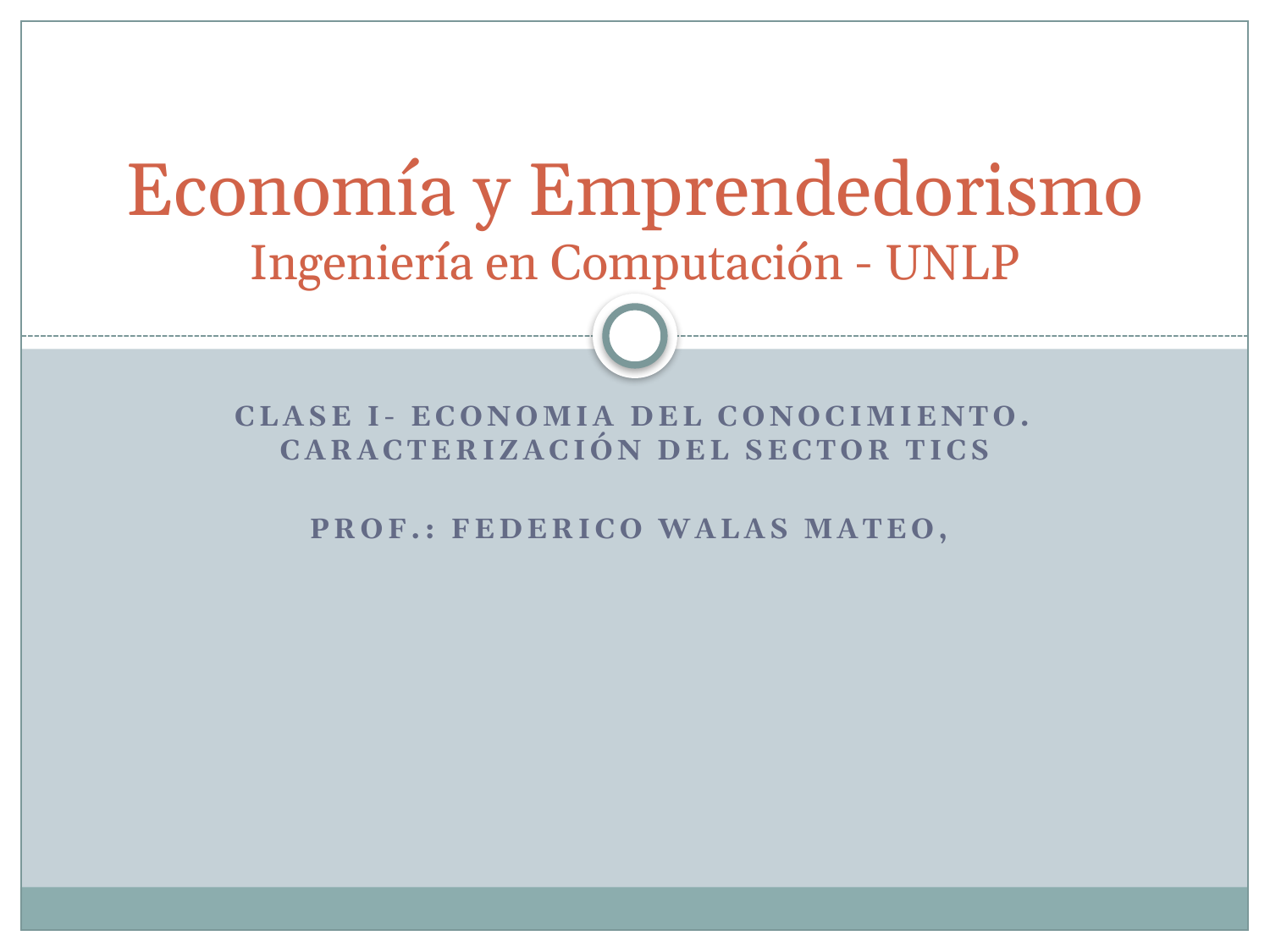

# Economía y Emprendedorismo Ingeniería en Computación - UNLP
Clase I- Economia del conocimiento. Caracterización del sector TICs

Prof.: Federico Walas mateo,